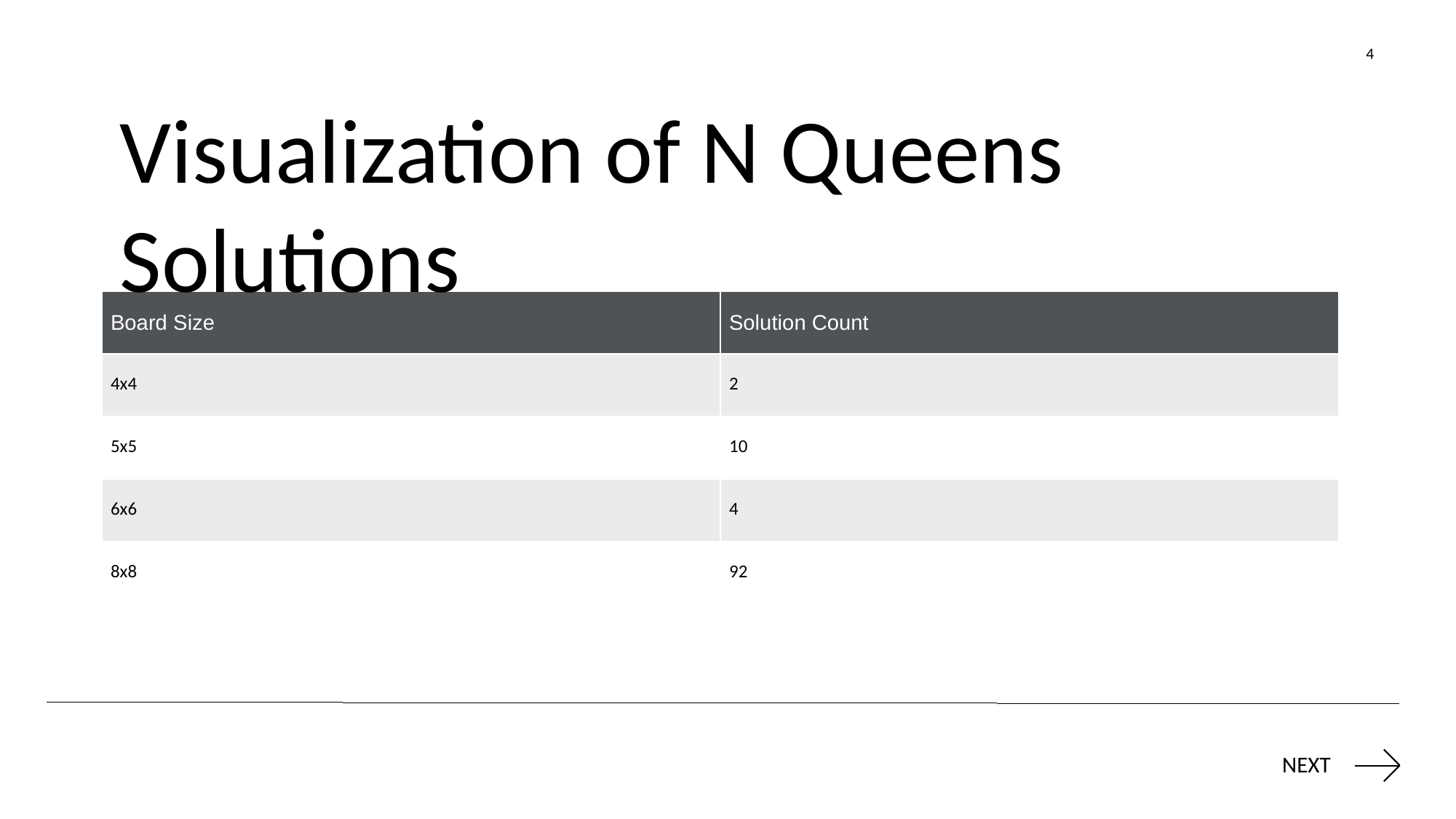

4
Visualization of N Queens Solutions
| Board Size | Solution Count |
| --- | --- |
| 4x4 | 2 |
| 5x5 | 10 |
| 6x6 | 4 |
| 8x8 | 92 |